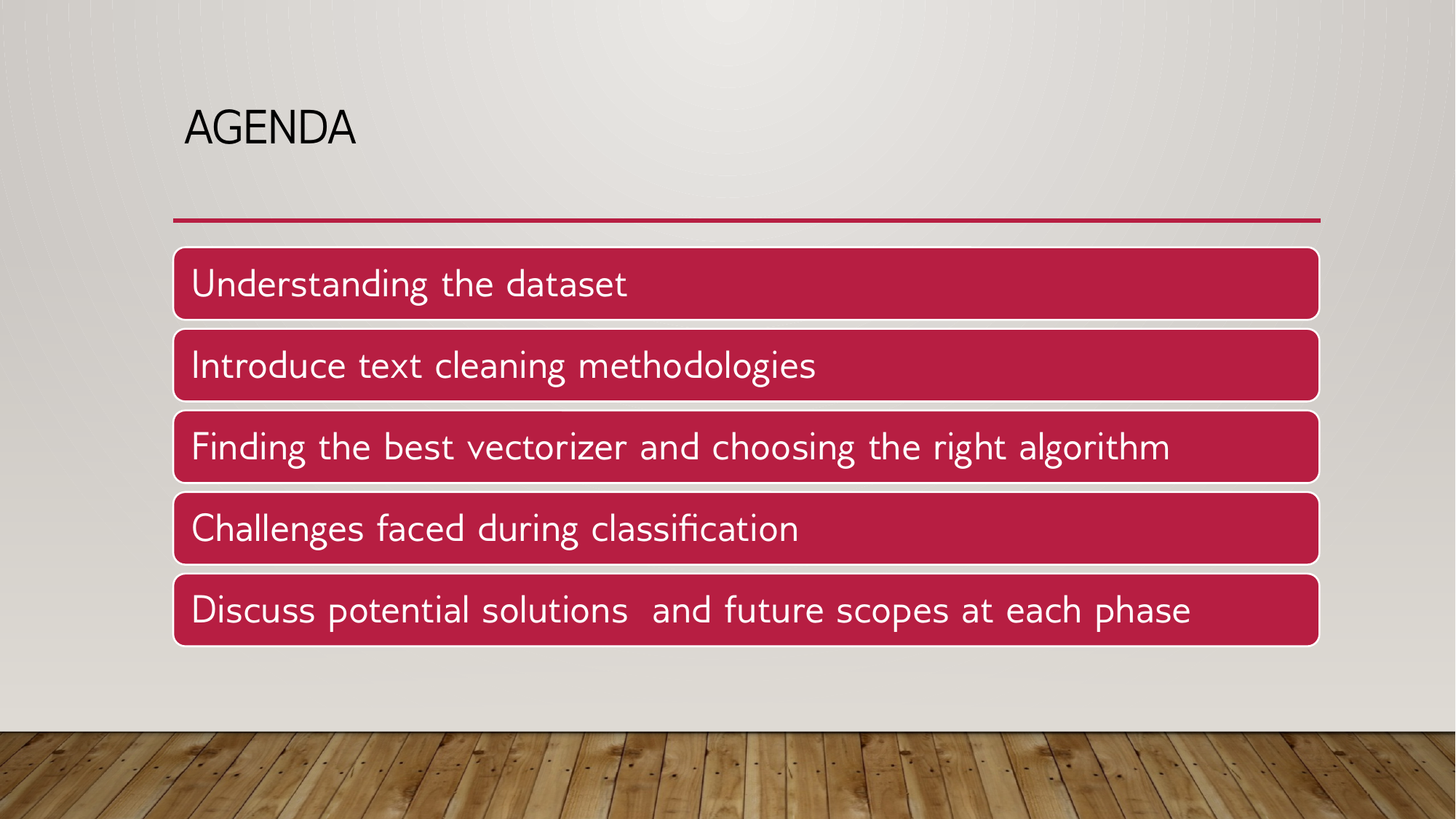

# agenda
Understanding the dataset
Introduce text cleaning methodologies
Finding the best vectorizer and choosing the right algorithm
Challenges faced during classification
Discuss potential solutions  and future scopes at each phase